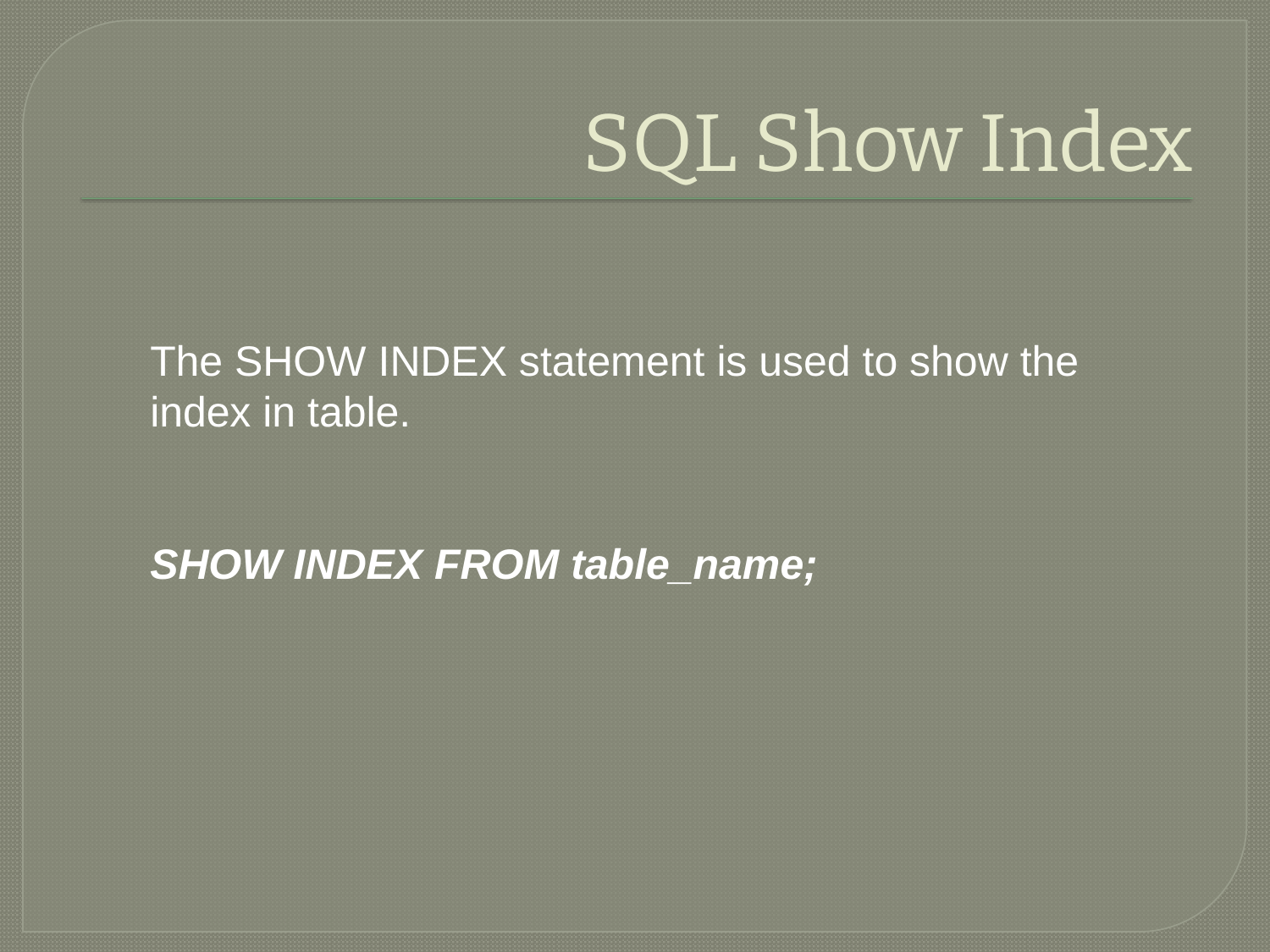

# SQL Show Index
The SHOW INDEX statement is used to show the index in table.

SHOW INDEX FROM table_name;